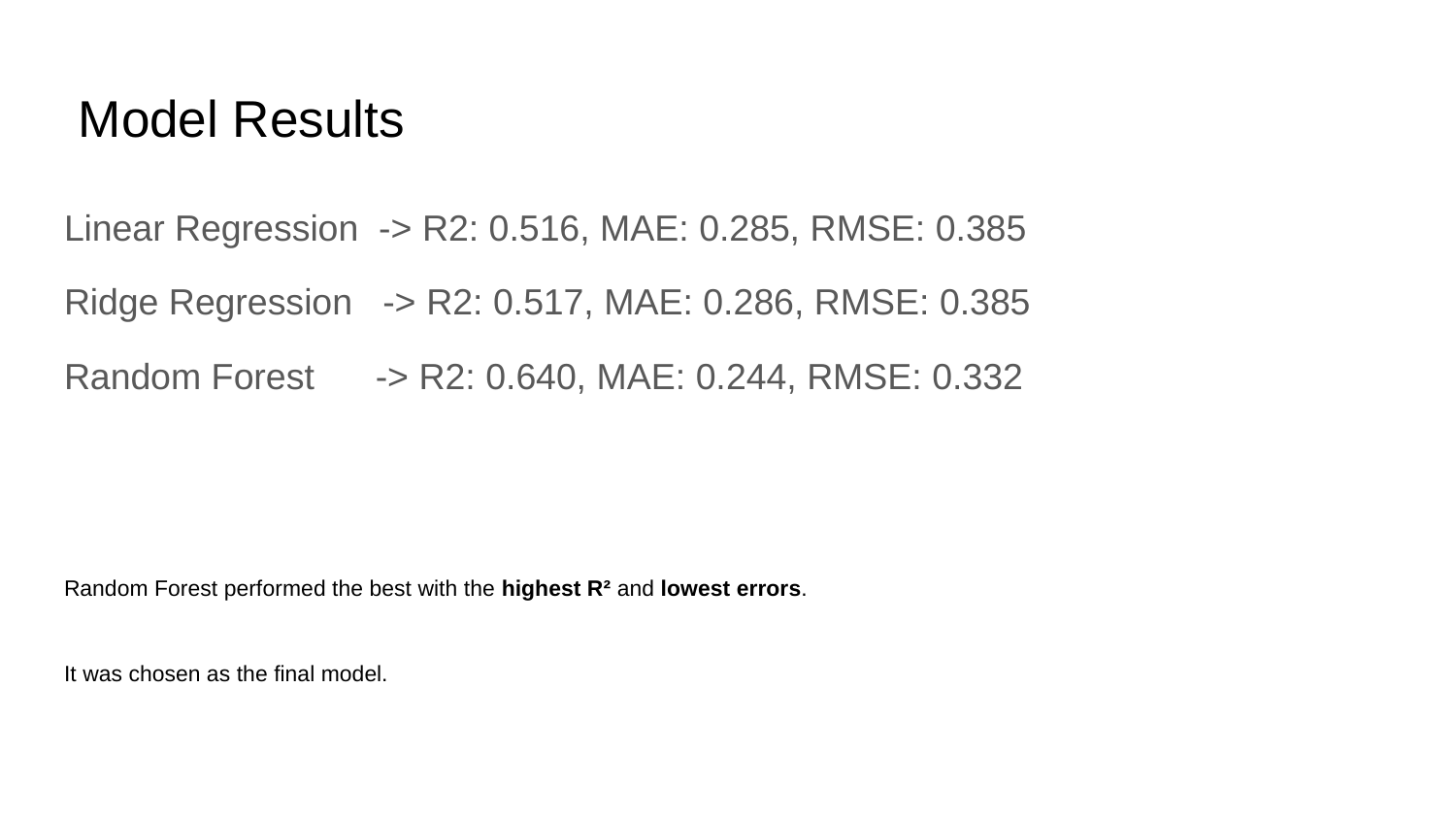

# Model Results
Linear Regression  -> R2: 0.516, MAE: 0.285, RMSE: 0.385
Ridge Regression   -> R2: 0.517, MAE: 0.286, RMSE: 0.385
Random Forest      -> R2: 0.640, MAE: 0.244, RMSE: 0.332

Random Forest performed the best with the highest R² and lowest errors.
It was chosen as the final model.